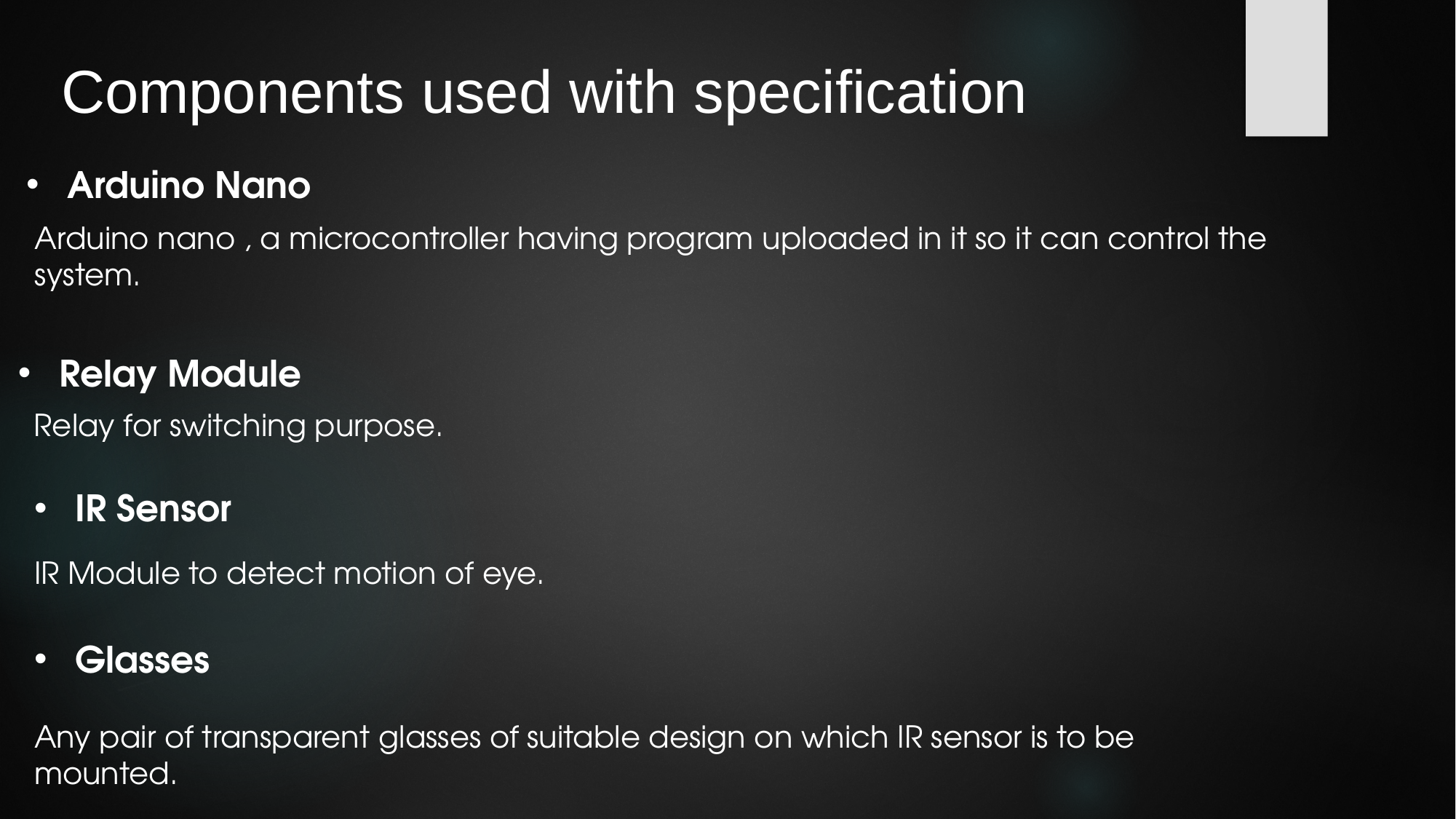

Components used with specification

Arduino nano , a microcontroller having program uploaded in it so it can control the system.
Arduino Nano
Relay Module
 Relay for switching purpose.
IR Sensor
IR Module to detect motion of eye.
Glasses ​
Any pair of transparent glasses of suitable design on which IR sensor is to be mounted.​​
​​